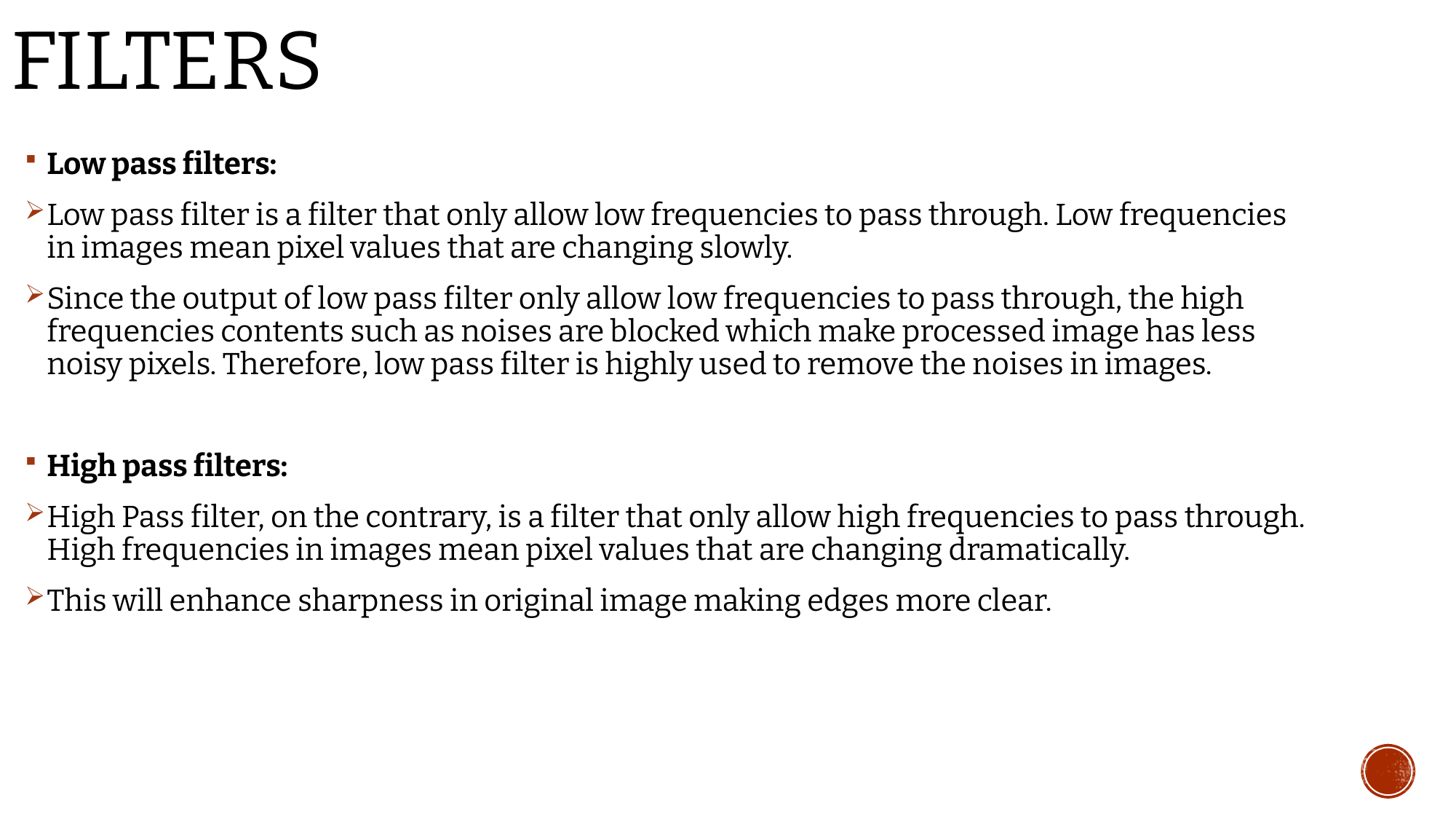

# filters
Low pass filters:
Low pass filter is a filter that only allow low frequencies to pass through. Low frequencies in images mean pixel values that are changing slowly.
Since the output of low pass filter only allow low frequencies to pass through, the high frequencies contents such as noises are blocked which make processed image has less noisy pixels. Therefore, low pass filter is highly used to remove the noises in images.

High pass filters:
High Pass filter, on the contrary, is a filter that only allow high frequencies to pass through. High frequencies in images mean pixel values that are changing dramatically.
This will enhance sharpness in original image making edges more clear.